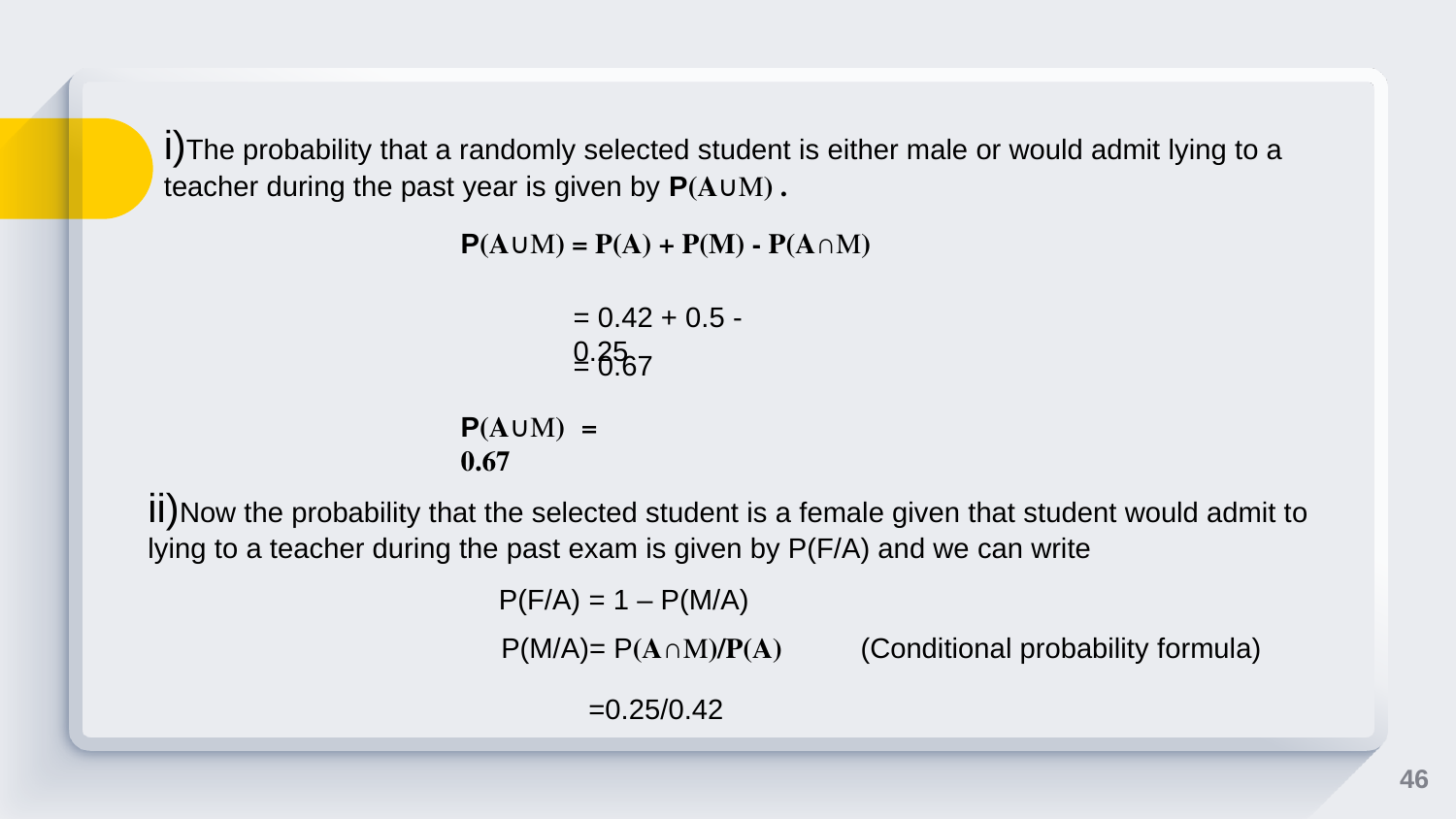

i)The probability that a randomly selected student is either male or would admit lying to a teacher during the past year is given by P(A∪M) .
P(A∪M) = P(A) + P(M) - P(A∩M)
= 0.42 + 0.5 - 0.25
= 0.67
P(A∪M)  = 0.67
ii)Now the probability that the selected student is a female given that student would admit to lying to a teacher during the past exam is given by P(F/A) and we can write
P(F/A) = 1 – P(M/A)
 P(M/A)= P(A∩M)/P(A)
(Conditional probability formula)
=0.25/0.42
46